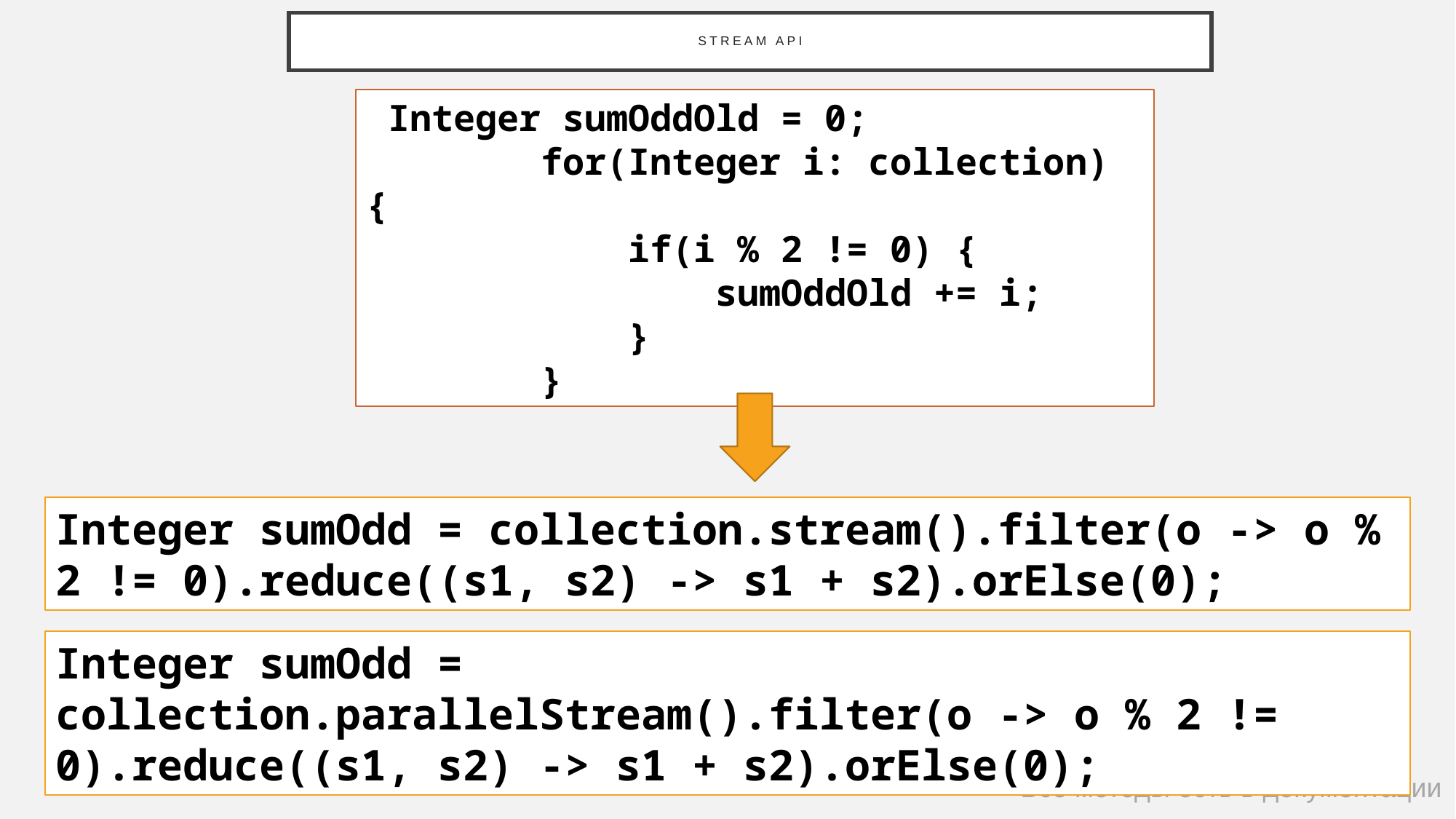

# Stream API
 Integer sumOddOld = 0;
        for(Integer i: collection) {
            if(i % 2 != 0) {
                sumOddOld += i;
            }
        }

Integer sumOdd = collection.stream().filter(o -> o % 2 != 0).reduce((s1, s2) -> s1 + s2).orElse(0);
Integer sumOdd = collection.parallelStream().filter(o -> o % 2 != 0).reduce((s1, s2) -> s1 + s2).orElse(0);
Все методы есть в документации